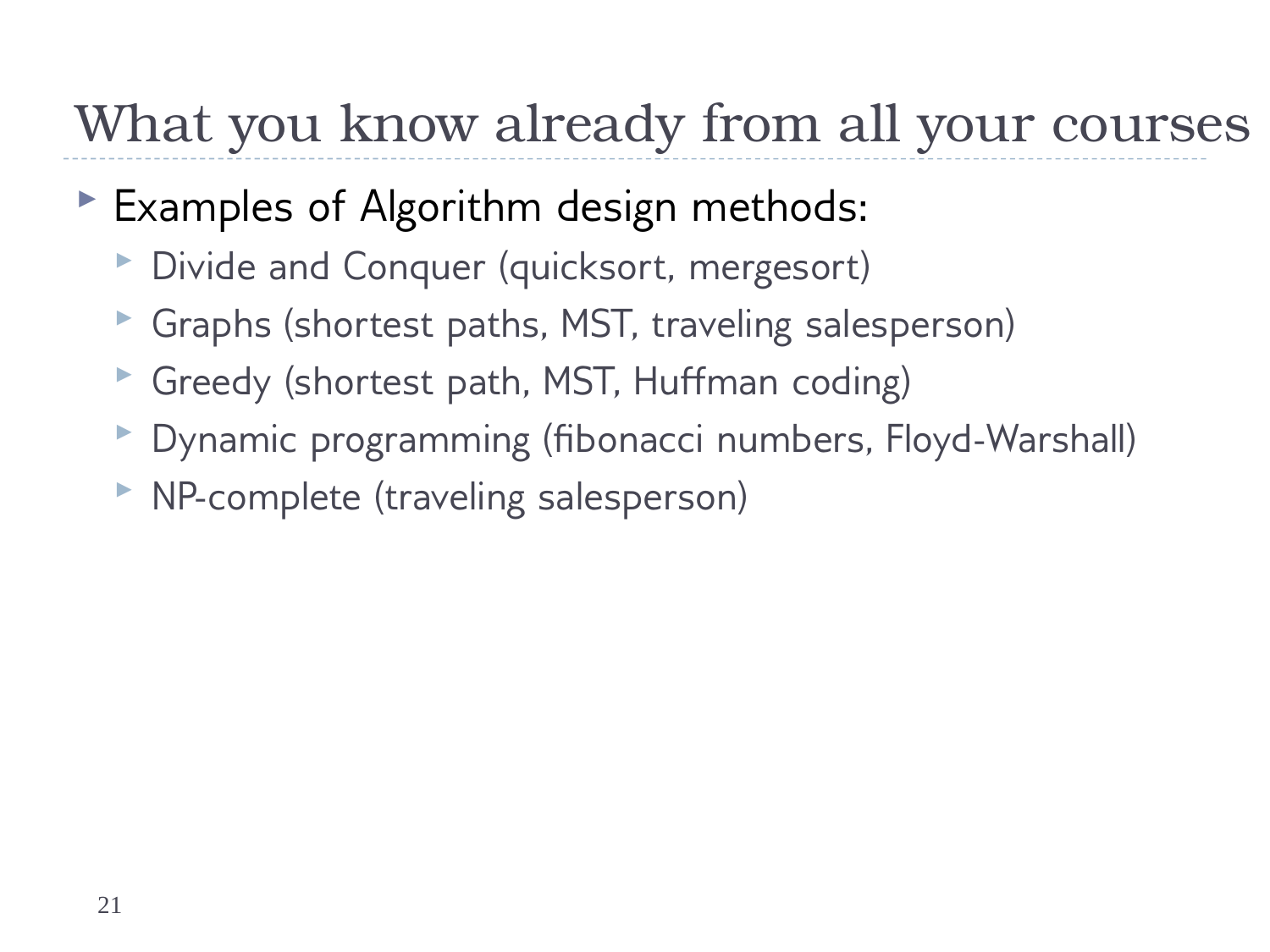

# What you know already from all your courses
Examples of Algorithm design methods:
Divide and Conquer (quicksort, mergesort)
Graphs (shortest paths, MST, traveling salesperson)
Greedy (shortest path, MST, Huffman coding)
Dynamic programming (fibonacci numbers, Floyd-Warshall)
NP-complete (traveling salesperson)

21